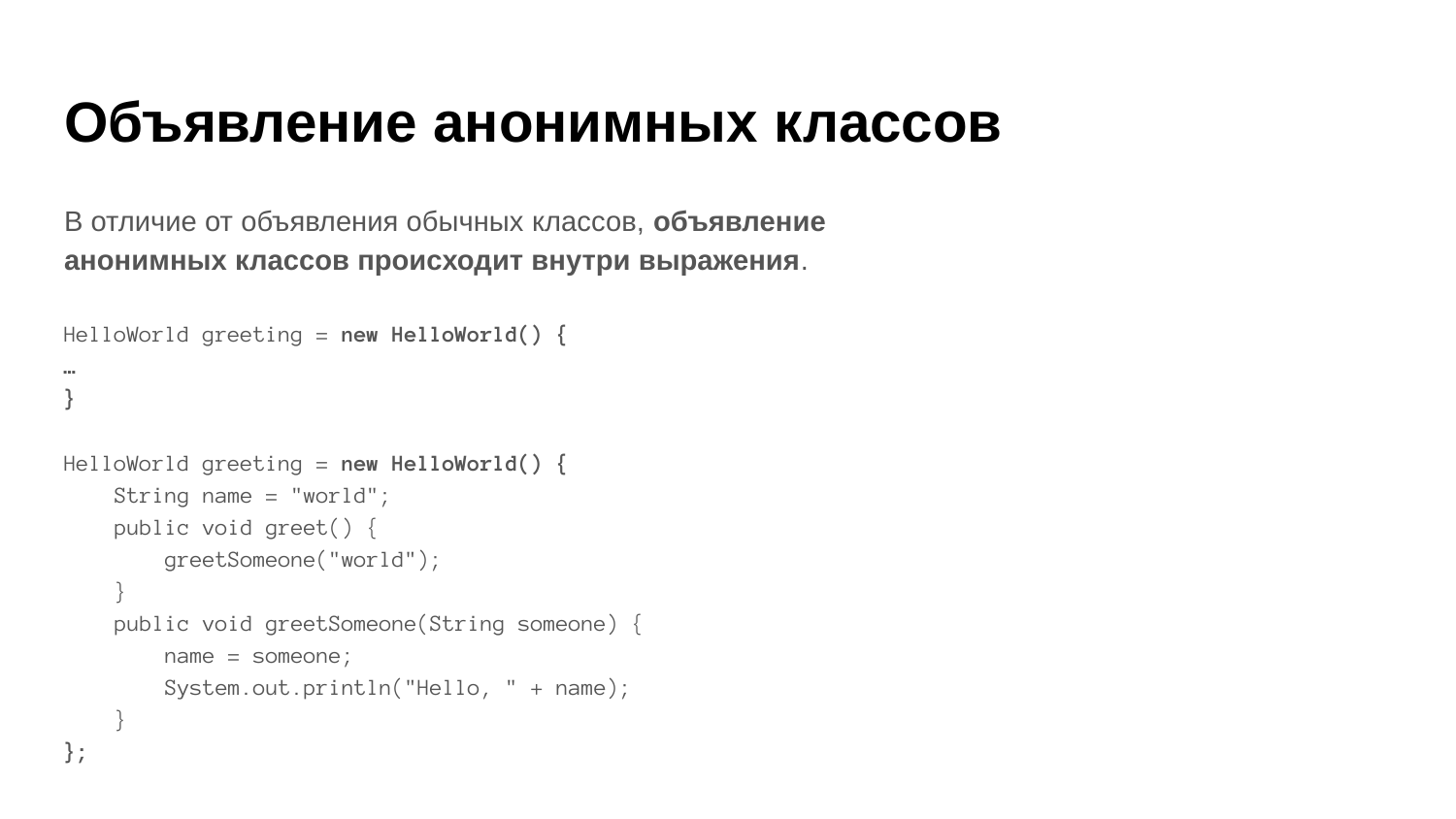

# Объявление анонимных классов

В отличие от объявления обычных классов, объявление
анонимных классов происходит внутри выражения.

HelloWorld greeting = new HelloWorld() {
…
}

HelloWorld greeting = new HelloWorld() {
    String name = "world";
    public void greet() {
        greetSomeone("world");
    }
    public void greetSomeone(String someone) {
        name = someone;
        System.out.println("Hello, " + name);
    }
};